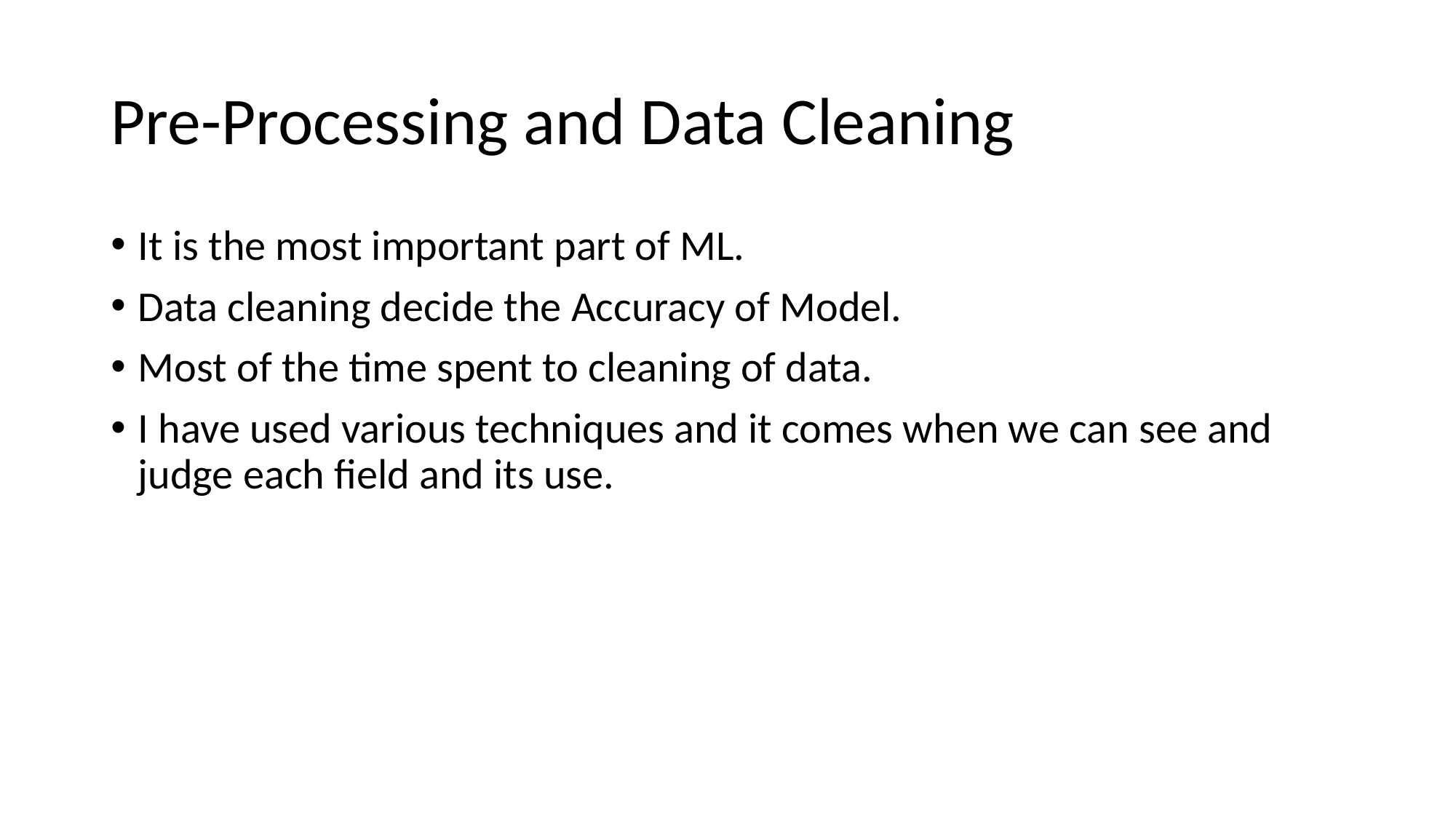

# Pre-Processing and Data Cleaning
It is the most important part of ML.
Data cleaning decide the Accuracy of Model.
Most of the time spent to cleaning of data.
I have used various techniques and it comes when we can see and judge each field and its use.